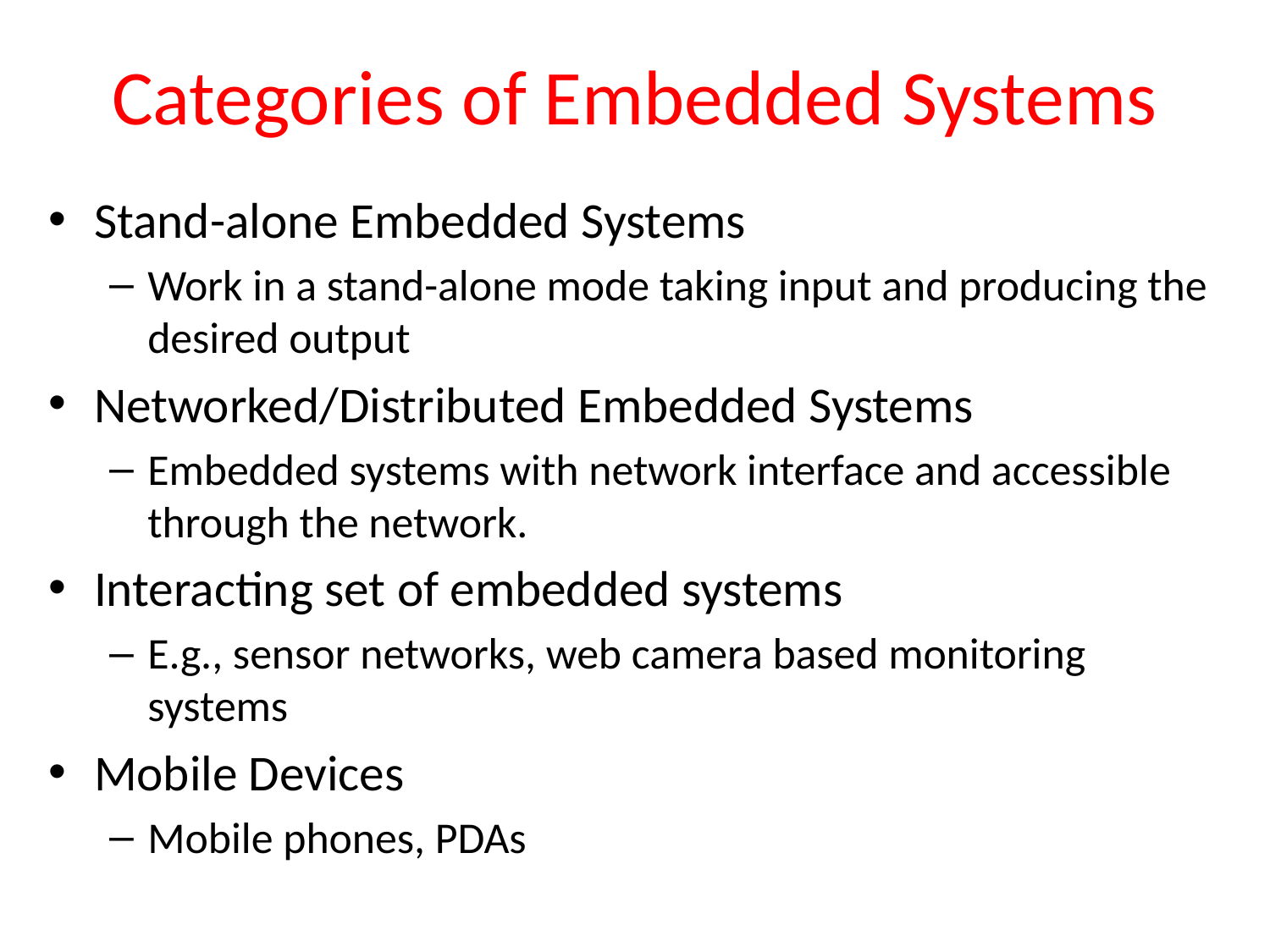

# Categories of Embedded Systems
Stand-alone Embedded Systems
Work in a stand-alone mode taking input and producing the desired output
Networked/Distributed Embedded Systems
Embedded systems with network interface and accessible through the network.
Interacting set of embedded systems
E.g., sensor networks, web camera based monitoring systems
Mobile Devices
Mobile phones, PDAs